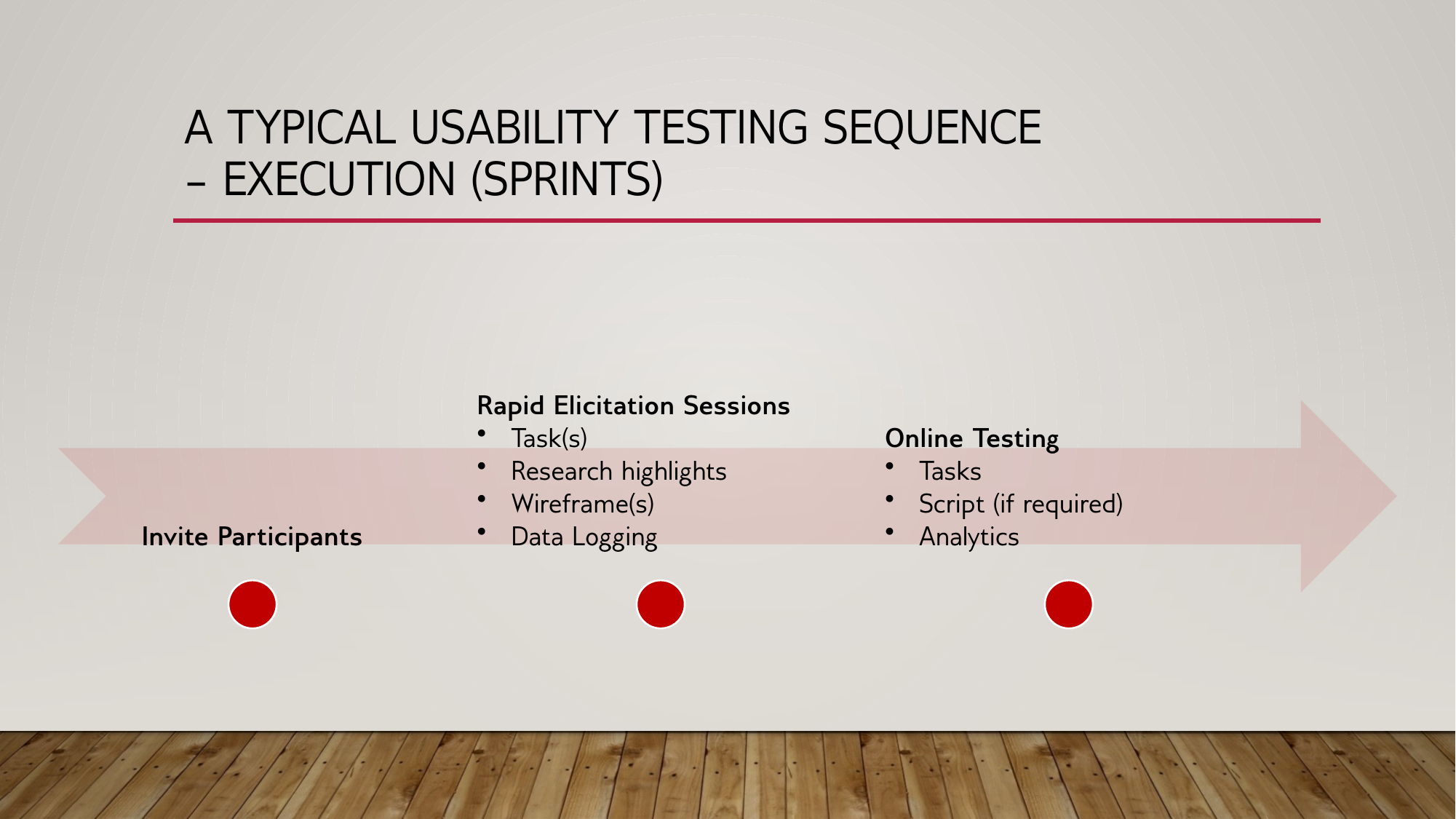

# A Typical usability testing Sequence – Execution (sprints)
Invite Participants
Rapid Elicitation Sessions
Task(s)
Research highlights
Wireframe(s)
Task(s)
Script
Data Logging
Online Testing
Data Logging
Tasks
Script (if required)
Analytics